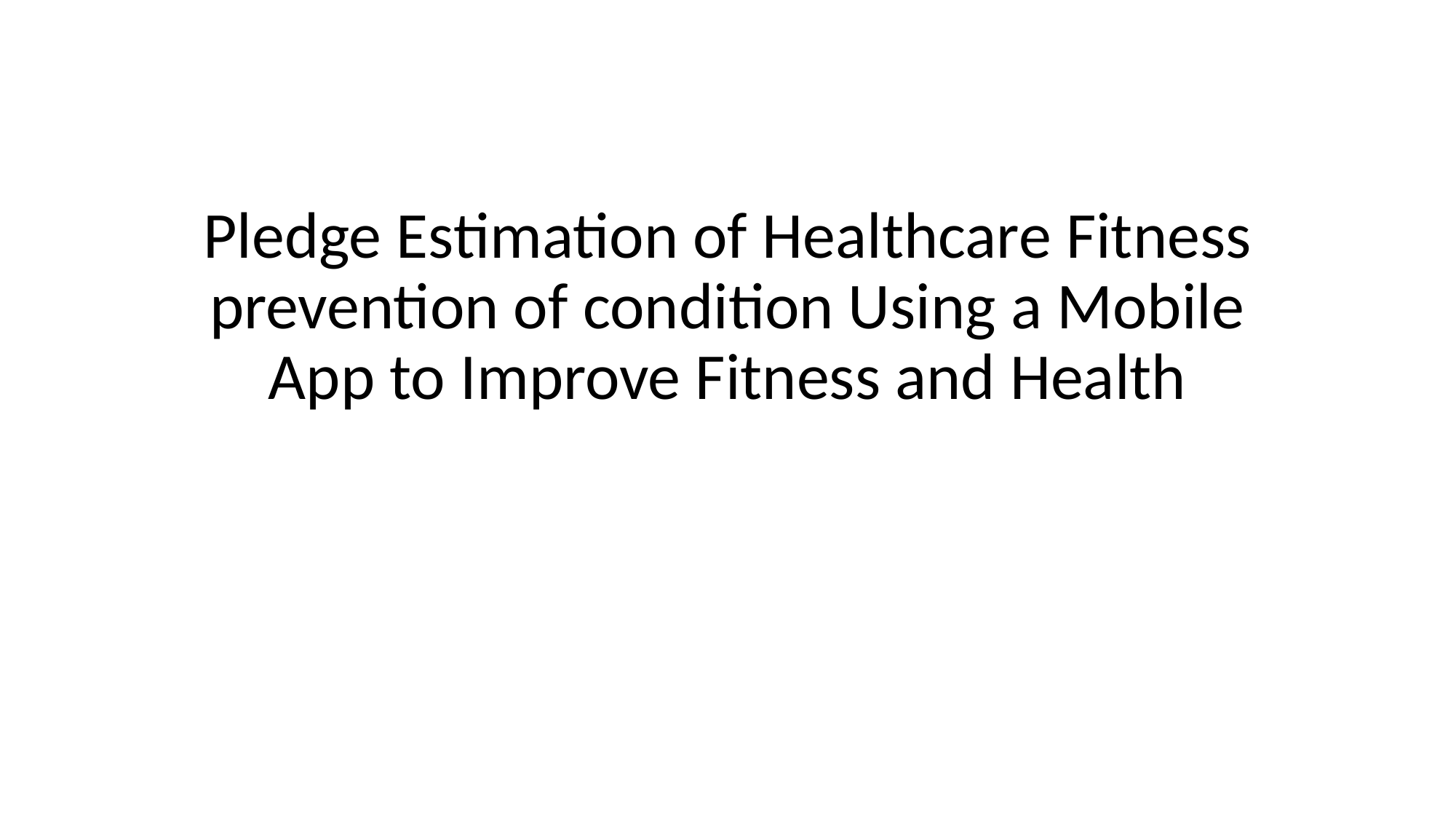

# Pledge Estimation of Healthcare Fitness prevention of condition Using a Mobile App to Improve Fitness and Health